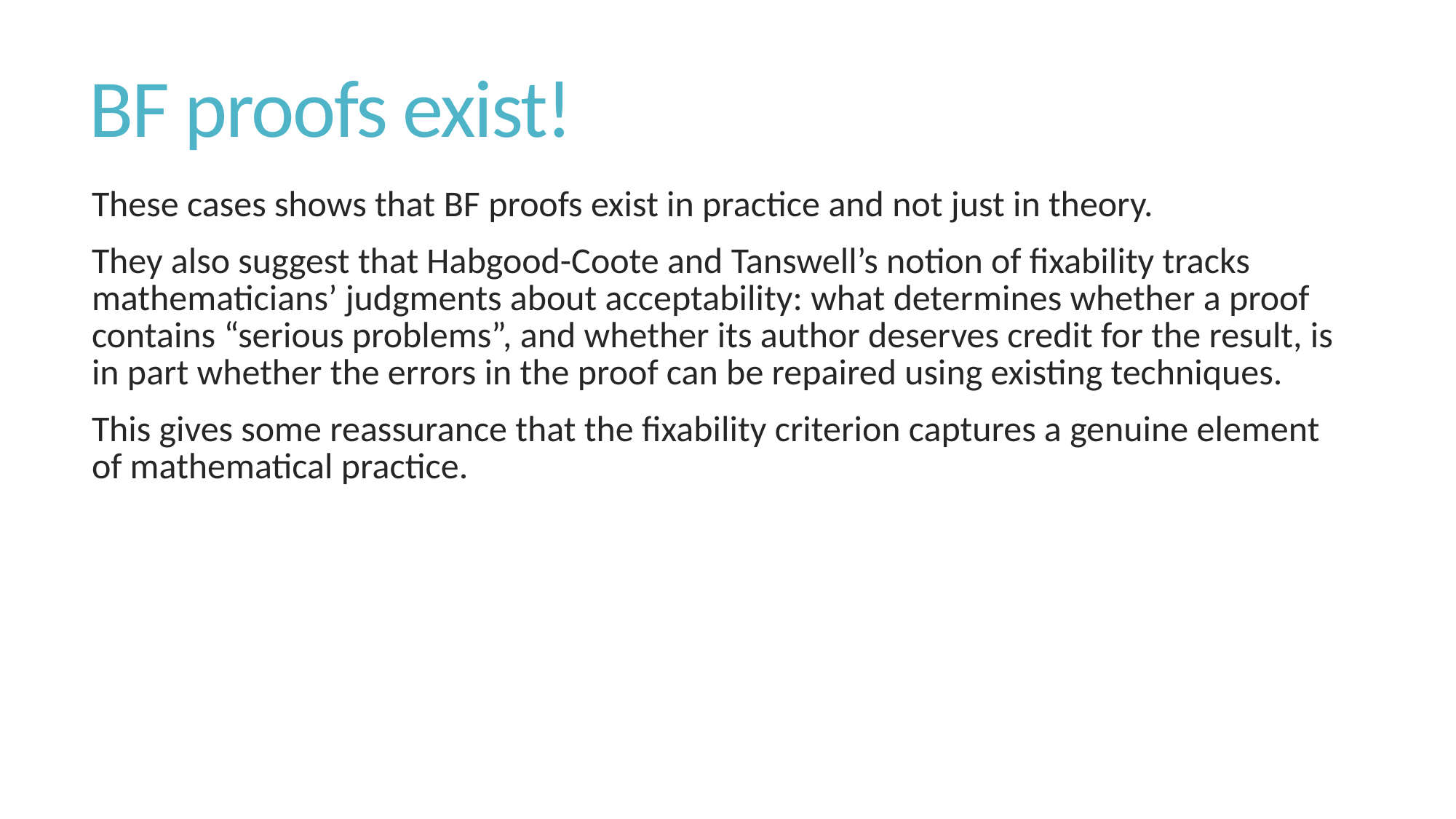

# BF proofs exist!
These cases shows that BF proofs exist in practice and not just in theory.
They also suggest that Habgood-Coote and Tanswell’s notion of fixability tracks mathematicians’ judgments about acceptability: what determines whether a proof contains “serious problems”, and whether its author deserves credit for the result, is in part whether the errors in the proof can be repaired using existing techniques.
This gives some reassurance that the fixability criterion captures a genuine element of mathematical practice.